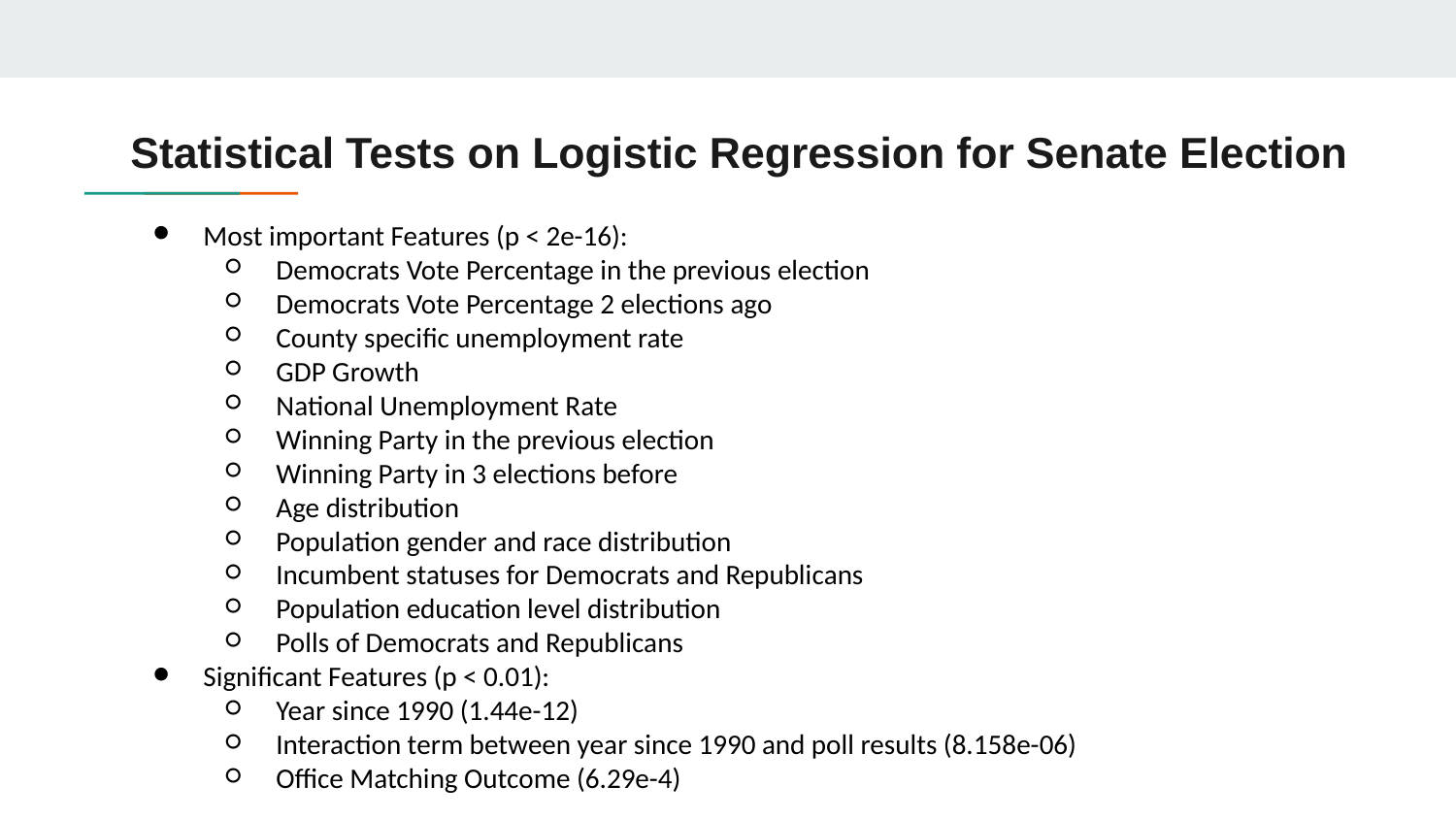

# Statistical Tests on Logistic Regression for Senate Election
Most important Features (p < 2e-16):
Democrats Vote Percentage in the previous election
Democrats Vote Percentage 2 elections ago
County specific unemployment rate
GDP Growth
National Unemployment Rate
Winning Party in the previous election
Winning Party in 3 elections before
Age distribution
Population gender and race distribution
Incumbent statuses for Democrats and Republicans
Population education level distribution
Polls of Democrats and Republicans
Significant Features (p < 0.01):
Year since 1990 (1.44e-12)
Interaction term between year since 1990 and poll results (8.158e-06)
Office Matching Outcome (6.29e-4)